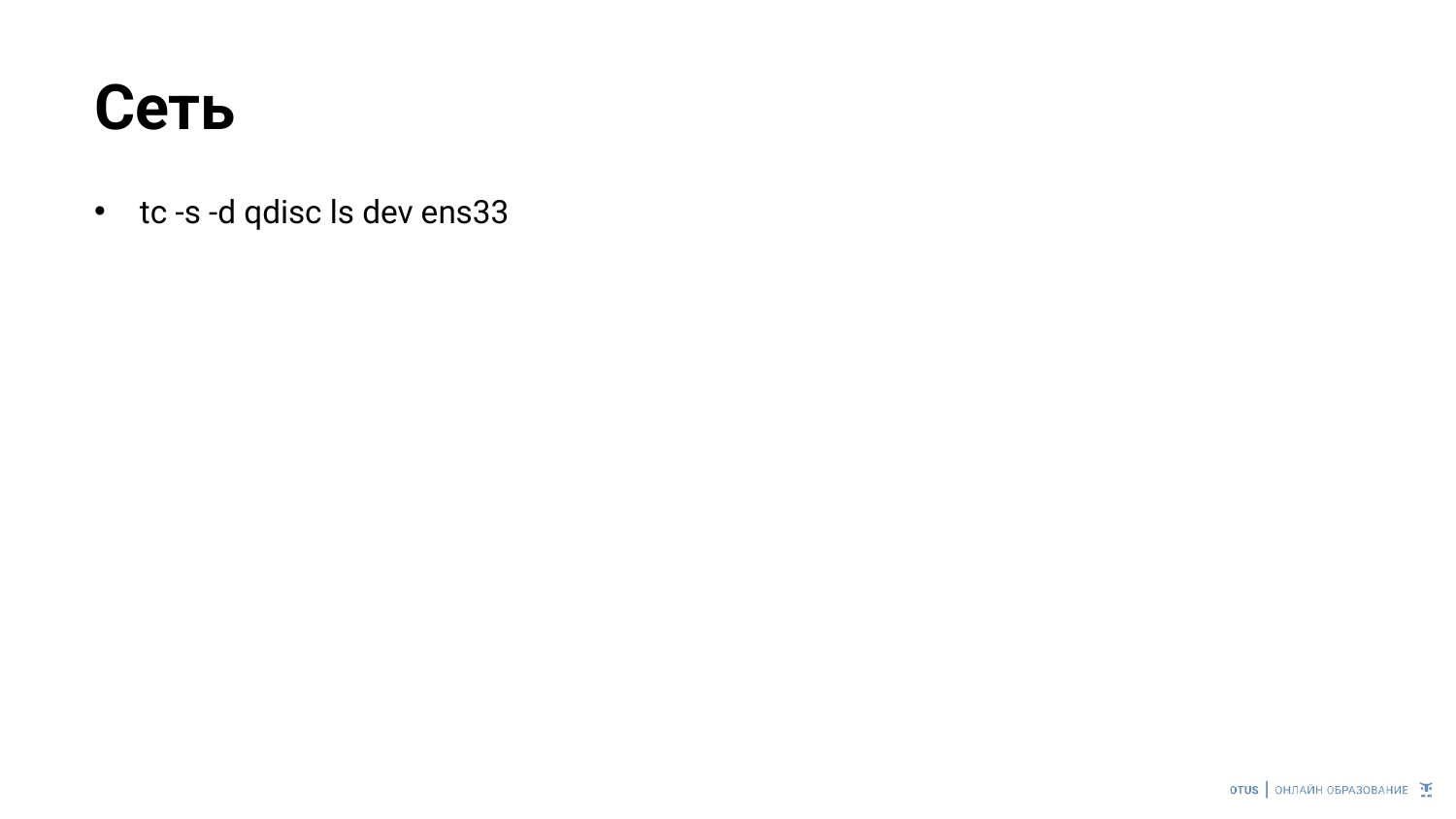

# Сеть
tc -s -d qdisc ls dev ens33